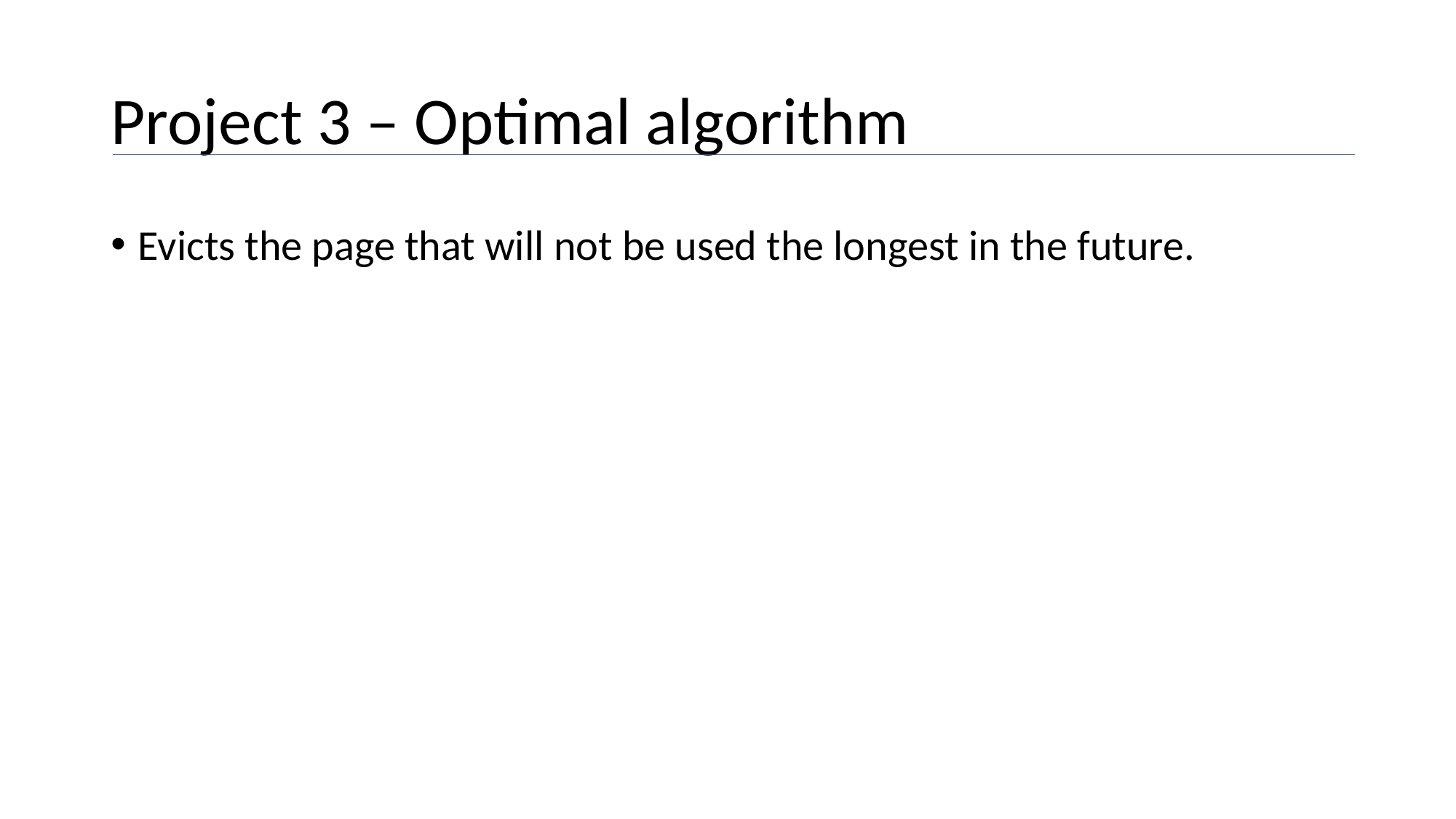

# Project 3 – Optimal algorithm
Evicts the page that will not be used the longest in the future.